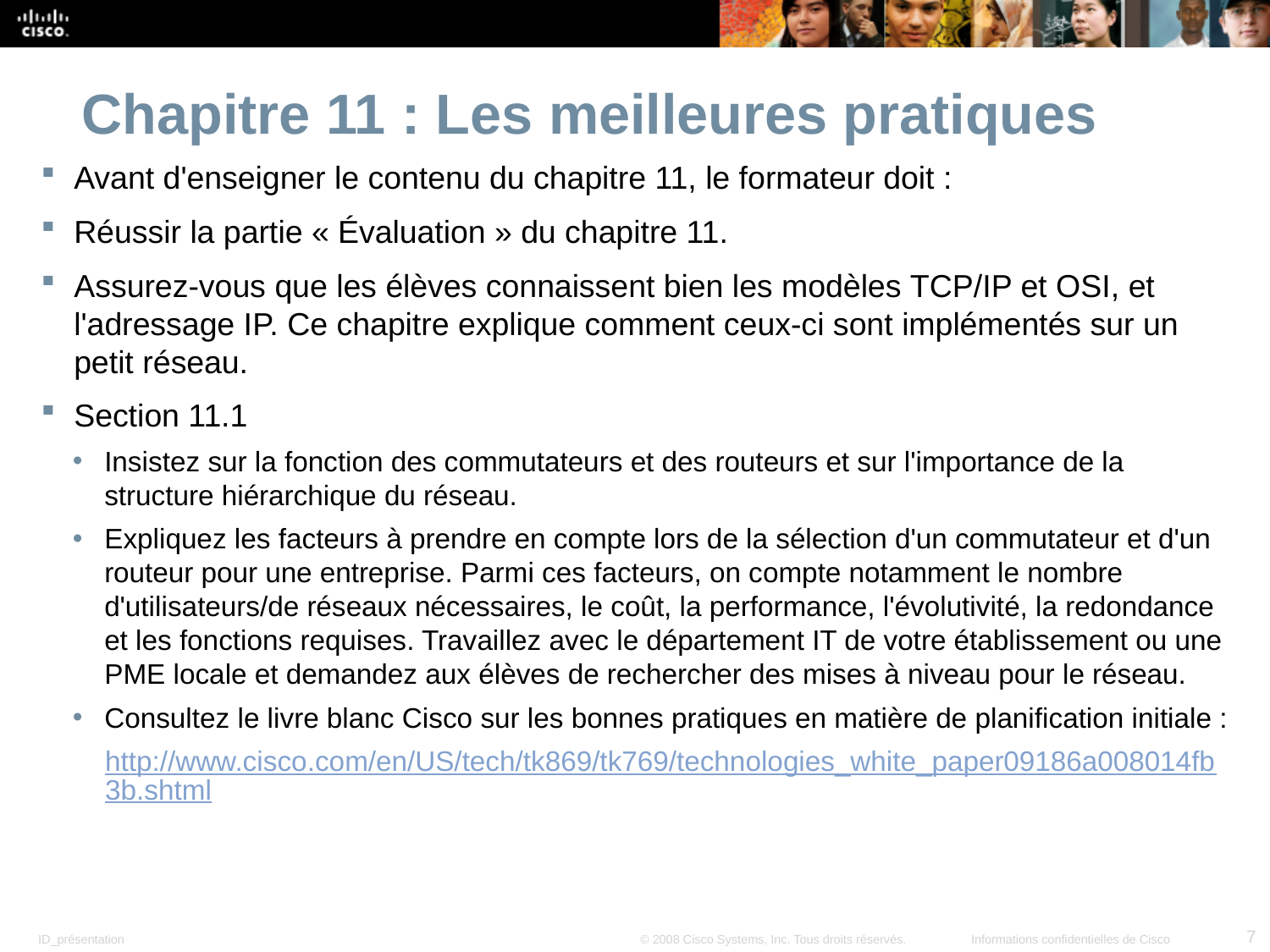

Chapitre 11 : Les meilleures pratiques
Avant d'enseigner le contenu du chapitre 11, le formateur doit :
Réussir la partie « Évaluation » du chapitre 11.
Assurez-vous que les élèves connaissent bien les modèles TCP/IP et OSI, et l'adressage IP. Ce chapitre explique comment ceux-ci sont implémentés sur un petit réseau.
Section 11.1
Insistez sur la fonction des commutateurs et des routeurs et sur l'importance de la structure hiérarchique du réseau.
Expliquez les facteurs à prendre en compte lors de la sélection d'un commutateur et d'un routeur pour une entreprise. Parmi ces facteurs, on compte notamment le nombre d'utilisateurs/de réseaux nécessaires, le coût, la performance, l'évolutivité, la redondance et les fonctions requises. Travaillez avec le département IT de votre établissement ou une PME locale et demandez aux élèves de rechercher des mises à niveau pour le réseau.
Consultez le livre blanc Cisco sur les bonnes pratiques en matière de planification initiale :
http://www.cisco.com/en/US/tech/tk869/tk769/technologies_white_paper09186a008014fb3b.shtml